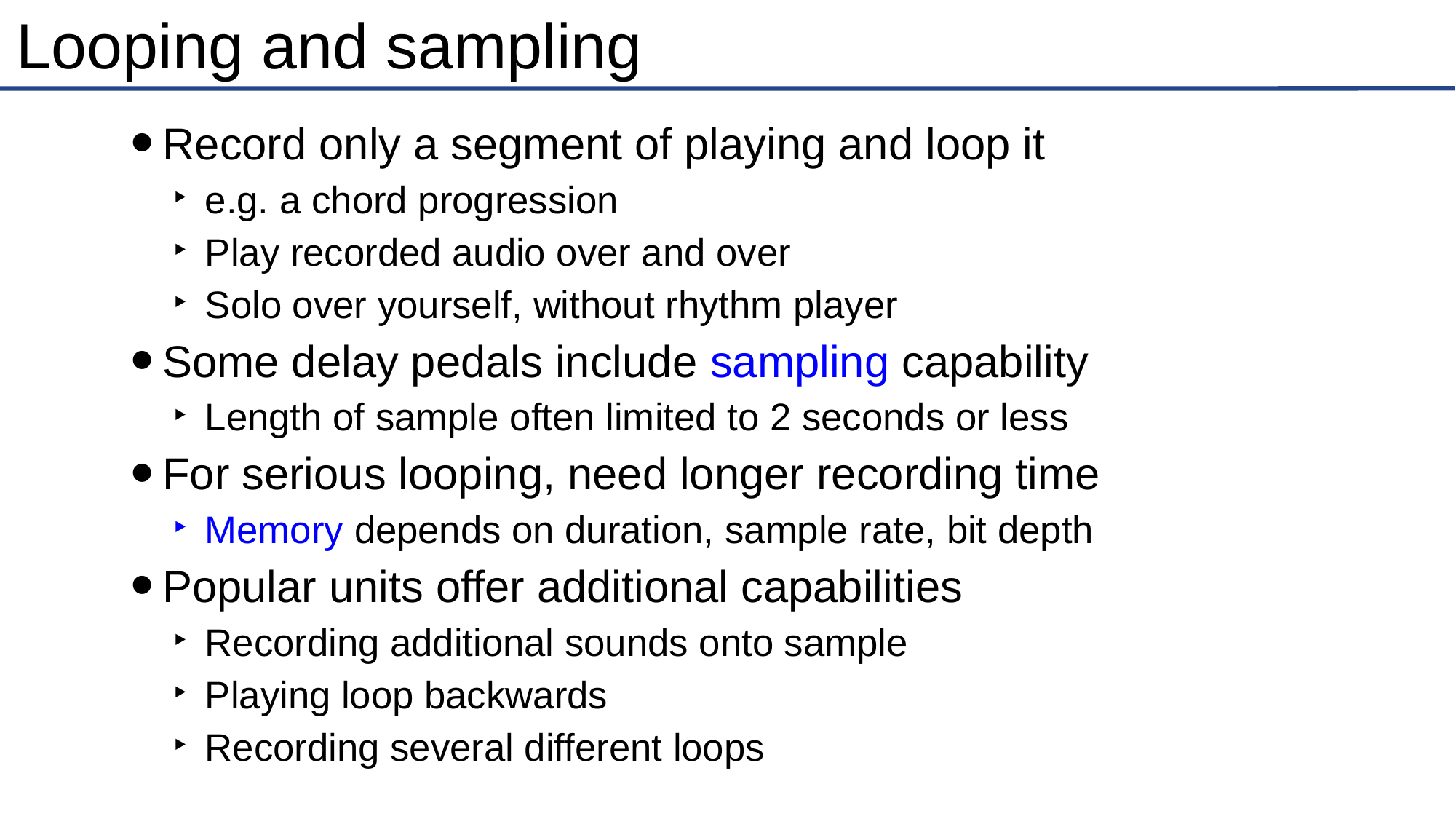

# Looping and sampling
Record only a segment of playing and loop it
e.g. a chord progression
Play recorded audio over and over
Solo over yourself, without rhythm player
Some delay pedals include sampling capability
Length of sample often limited to 2 seconds or less
For serious looping, need longer recording time
Memory depends on duration, sample rate, bit depth
Popular units offer additional capabilities
Recording additional sounds onto sample
Playing loop backwards
Recording several different loops